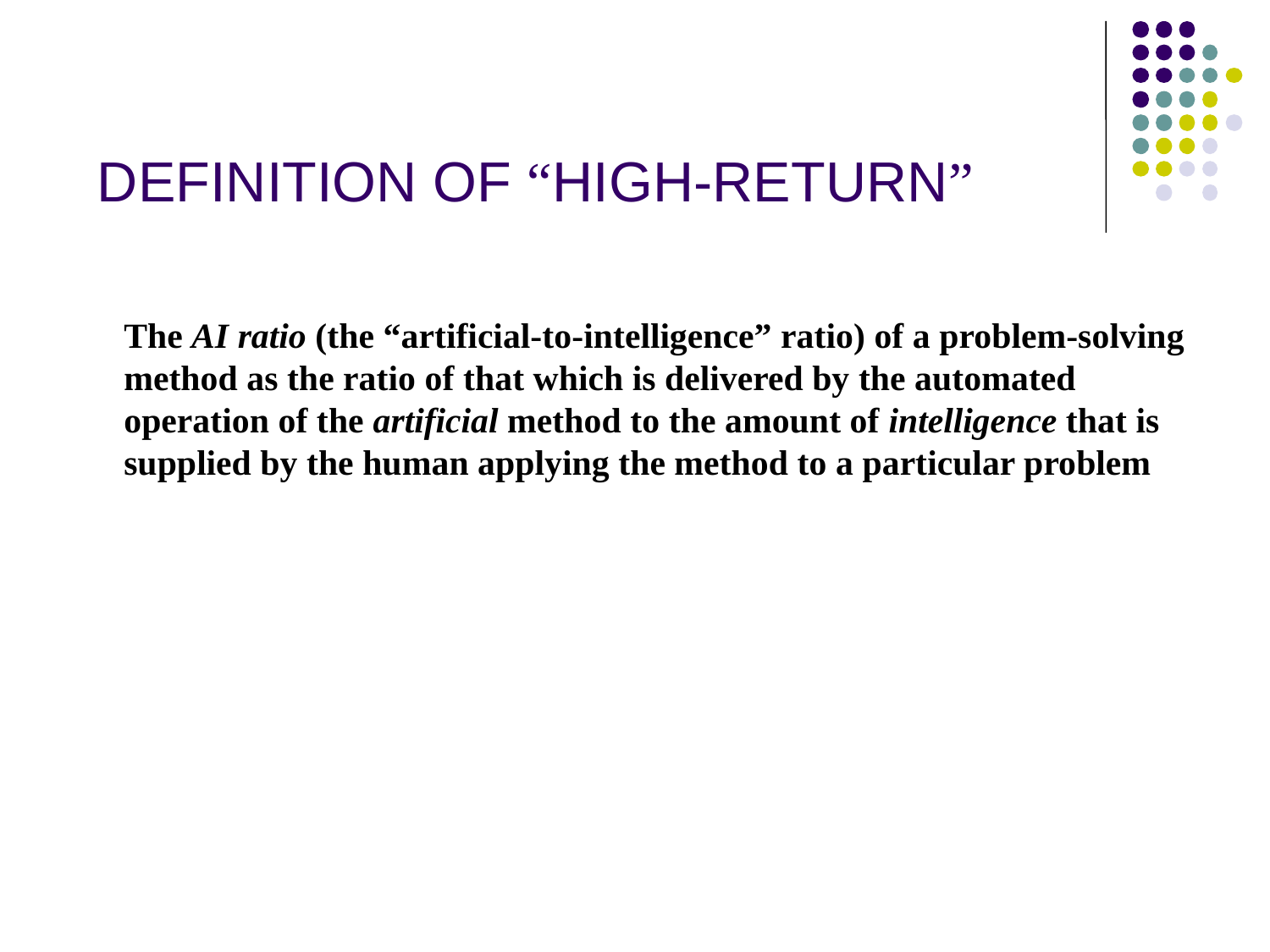

# DEFINITION OF “HIGH-RETURN”
	The AI ratio (the “artificial-to-intelligence” ratio) of a problem-solving method as the ratio of that which is delivered by the automated operation of the artificial method to the amount of intelligence that is supplied by the human applying the method to a particular problem